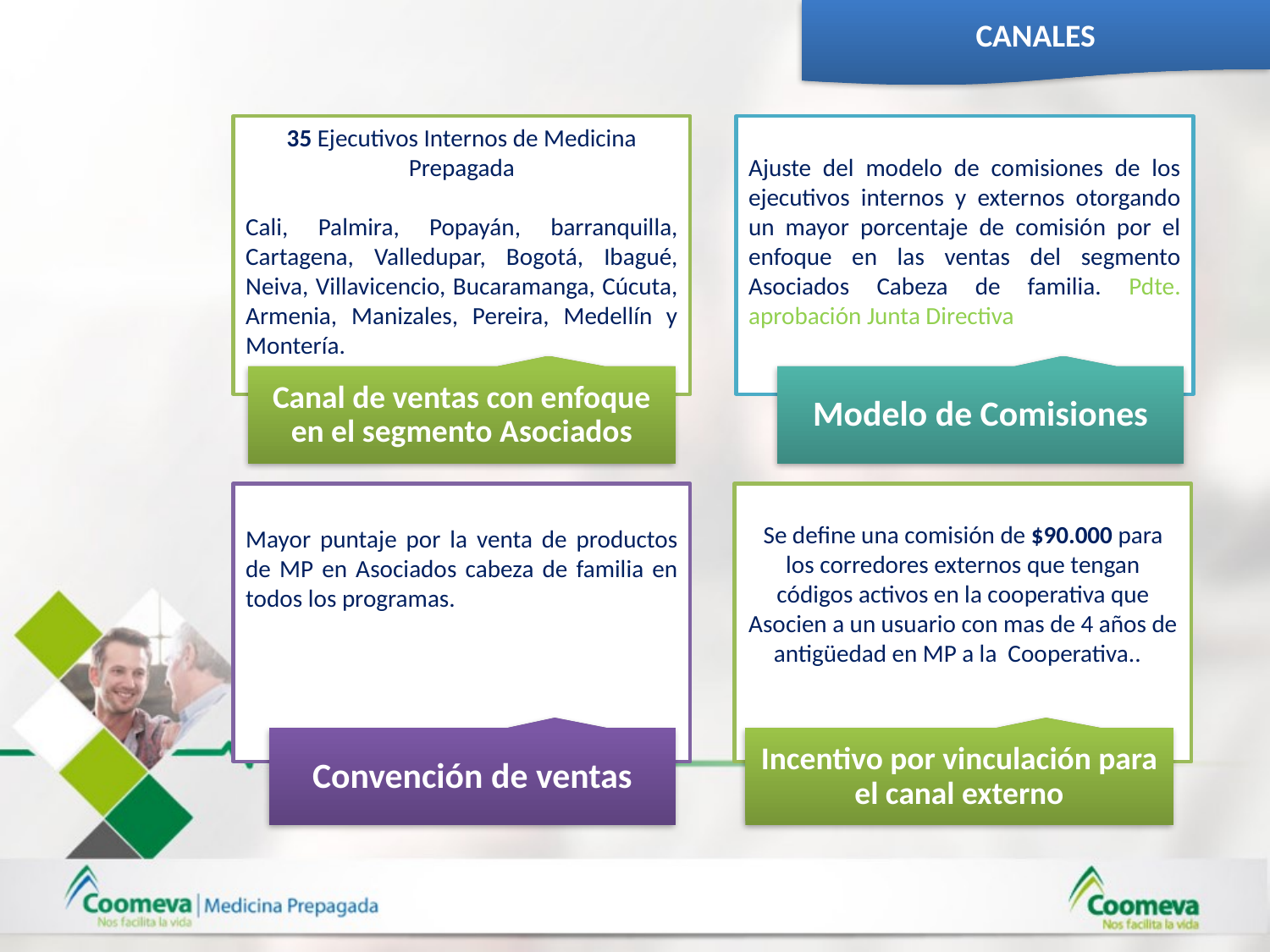

CANALES
35 Ejecutivos Internos de Medicina Prepagada

Cali, Palmira, Popayán, barranquilla, Cartagena, Valledupar, Bogotá, Ibagué, Neiva, Villavicencio, Bucaramanga, Cúcuta, Armenia, Manizales, Pereira, Medellín y Montería.

Ajuste del modelo de comisiones de los ejecutivos internos y externos otorgando un mayor porcentaje de comisión por el enfoque en las ventas del segmento Asociados Cabeza de familia. Pdte. aprobación Junta Directiva
Canal de ventas con enfoque en el segmento Asociados
Modelo de Comisiones

Mayor puntaje por la venta de productos de MP en Asociados cabeza de familia en todos los programas.
Convención de ventas

Se define una comisión de $90.000 para los corredores externos que tengan códigos activos en la cooperativa que Asocien a un usuario con mas de 4 años de antigüedad en MP a la  Cooperativa..
Incentivo por vinculación para el canal externo